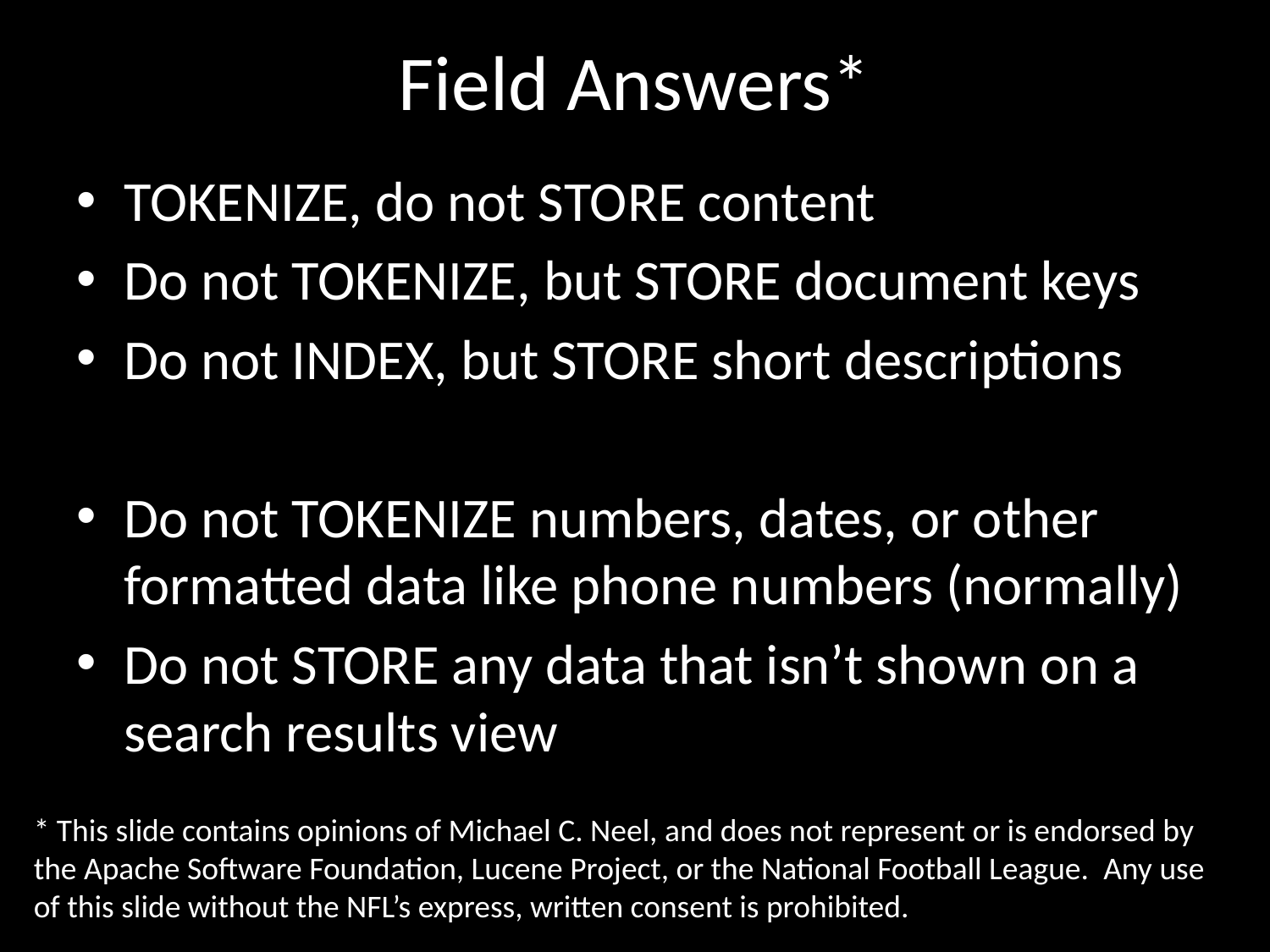

# Field Answers*
TOKENIZE, do not STORE content
Do not TOKENIZE, but STORE document keys
Do not INDEX, but STORE short descriptions

Do not TOKENIZE numbers, dates, or other formatted data like phone numbers (normally)
Do not STORE any data that isn’t shown on a search results view
* This slide contains opinions of Michael C. Neel, and does not represent or is endorsed by the Apache Software Foundation, Lucene Project, or the National Football League.  Any use of this slide without the NFL’s express, written consent is prohibited.